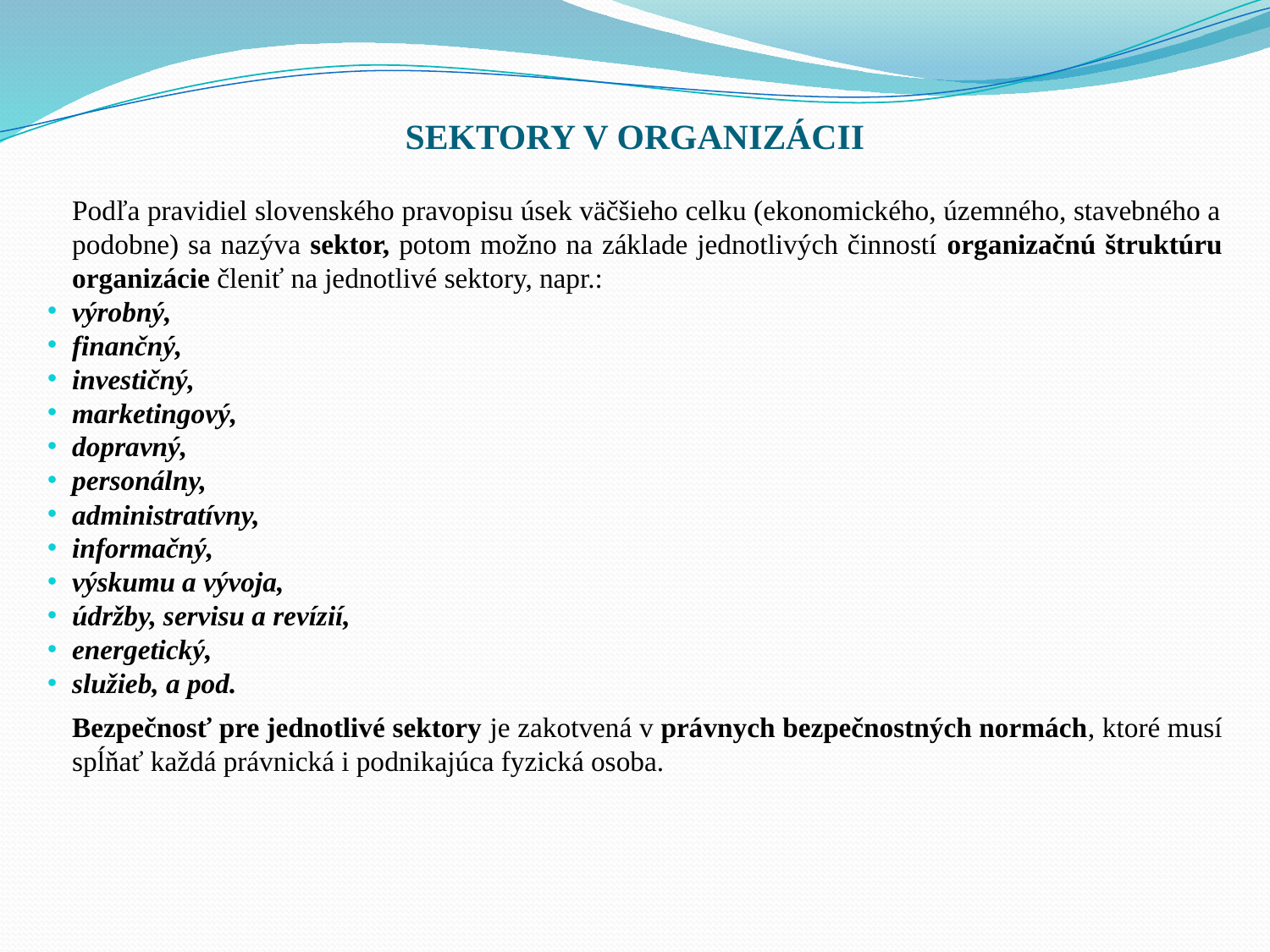

# SEKTORY V ORGANIZÁCII
Podľa pravidiel slovenského pravopisu úsek väčšieho celku (ekonomického, územného, stavebného a podobne) sa nazýva sektor, potom možno na základe jednotlivých činností organizačnú štruktúru organizácie členiť na jednotlivé sektory, napr.:
výrobný,
finančný,
investičný,
marketingový,
dopravný,
personálny,
administratívny,
informačný,
výskumu a vývoja,
údržby, servisu a revízií,
energetický,
služieb, a pod.
Bezpečnosť pre jednotlivé sektory je zakotvená v právnych bezpečnostných normách, ktoré musí spĺňať každá právnická i podnikajúca fyzická osoba.